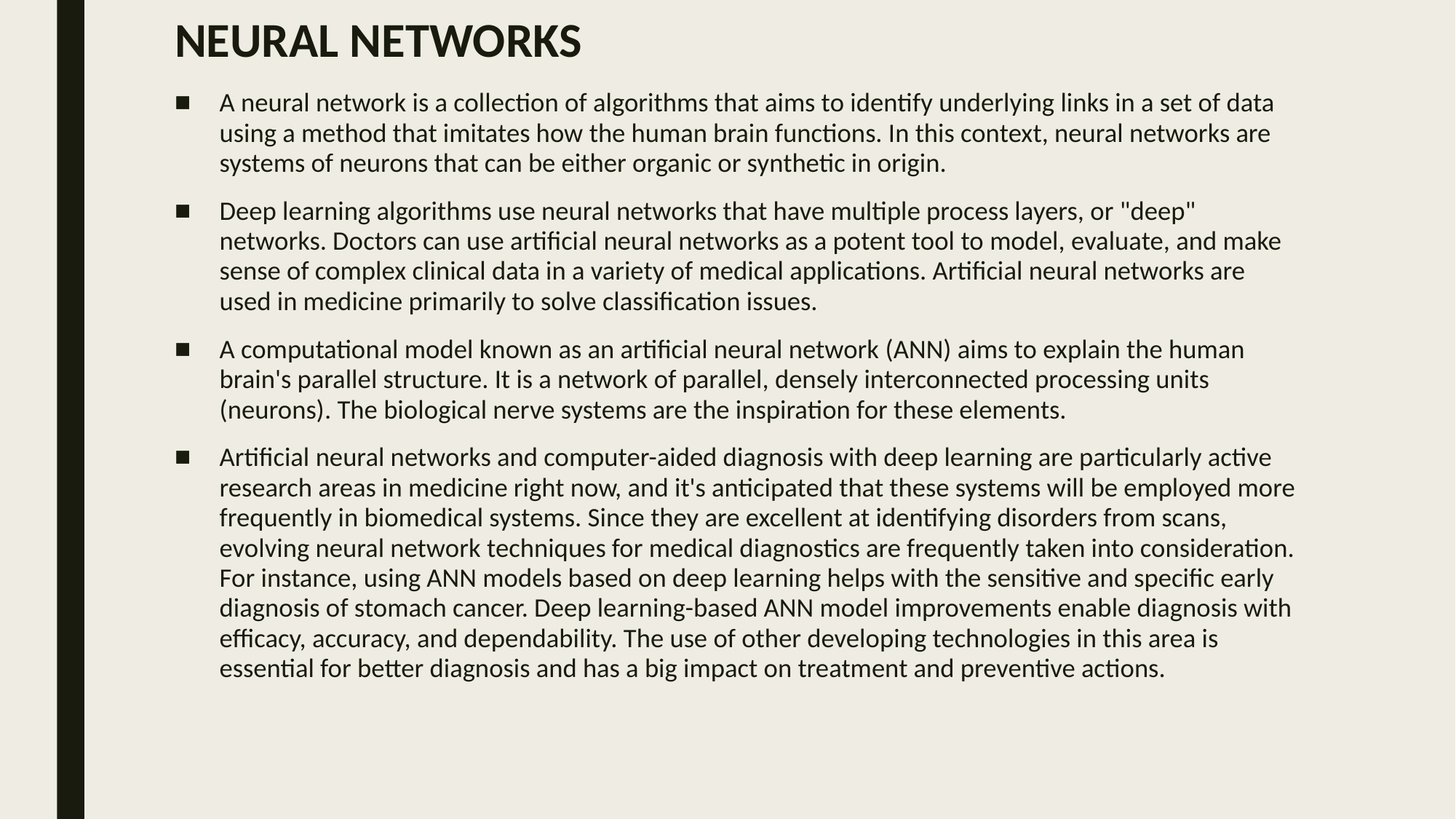

# NEURAL NETWORKS
A neural network is a collection of algorithms that aims to identify underlying links in a set of data using a method that imitates how the human brain functions. In this context, neural networks are systems of neurons that can be either organic or synthetic in origin.
Deep learning algorithms use neural networks that have multiple process layers, or "deep" networks. Doctors can use artificial neural networks as a potent tool to model, evaluate, and make sense of complex clinical data in a variety of medical applications. Artificial neural networks are used in medicine primarily to solve classification issues.
A computational model known as an artificial neural network (ANN) aims to explain the human brain's parallel structure. It is a network of parallel, densely interconnected processing units (neurons). The biological nerve systems are the inspiration for these elements.
Artificial neural networks and computer-aided diagnosis with deep learning are particularly active research areas in medicine right now, and it's anticipated that these systems will be employed more frequently in biomedical systems. Since they are excellent at identifying disorders from scans, evolving neural network techniques for medical diagnostics are frequently taken into consideration. For instance, using ANN models based on deep learning helps with the sensitive and specific early diagnosis of stomach cancer. Deep learning-based ANN model improvements enable diagnosis with efficacy, accuracy, and dependability. The use of other developing technologies in this area is essential for better diagnosis and has a big impact on treatment and preventive actions.